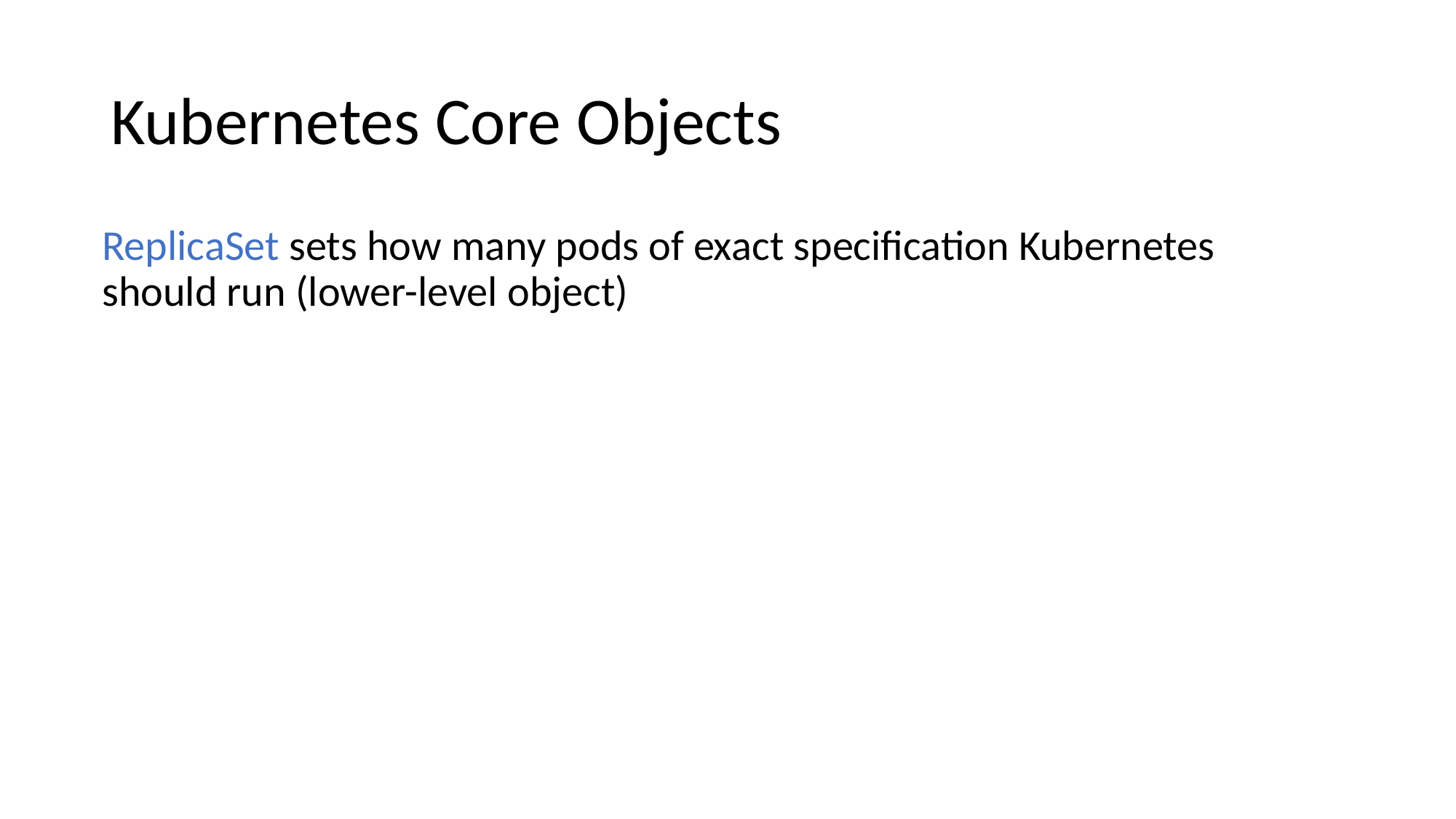

# Kubernetes Core Objects
ReplicaSet sets how many pods of exact specification Kubernetes should run (lower-level object)